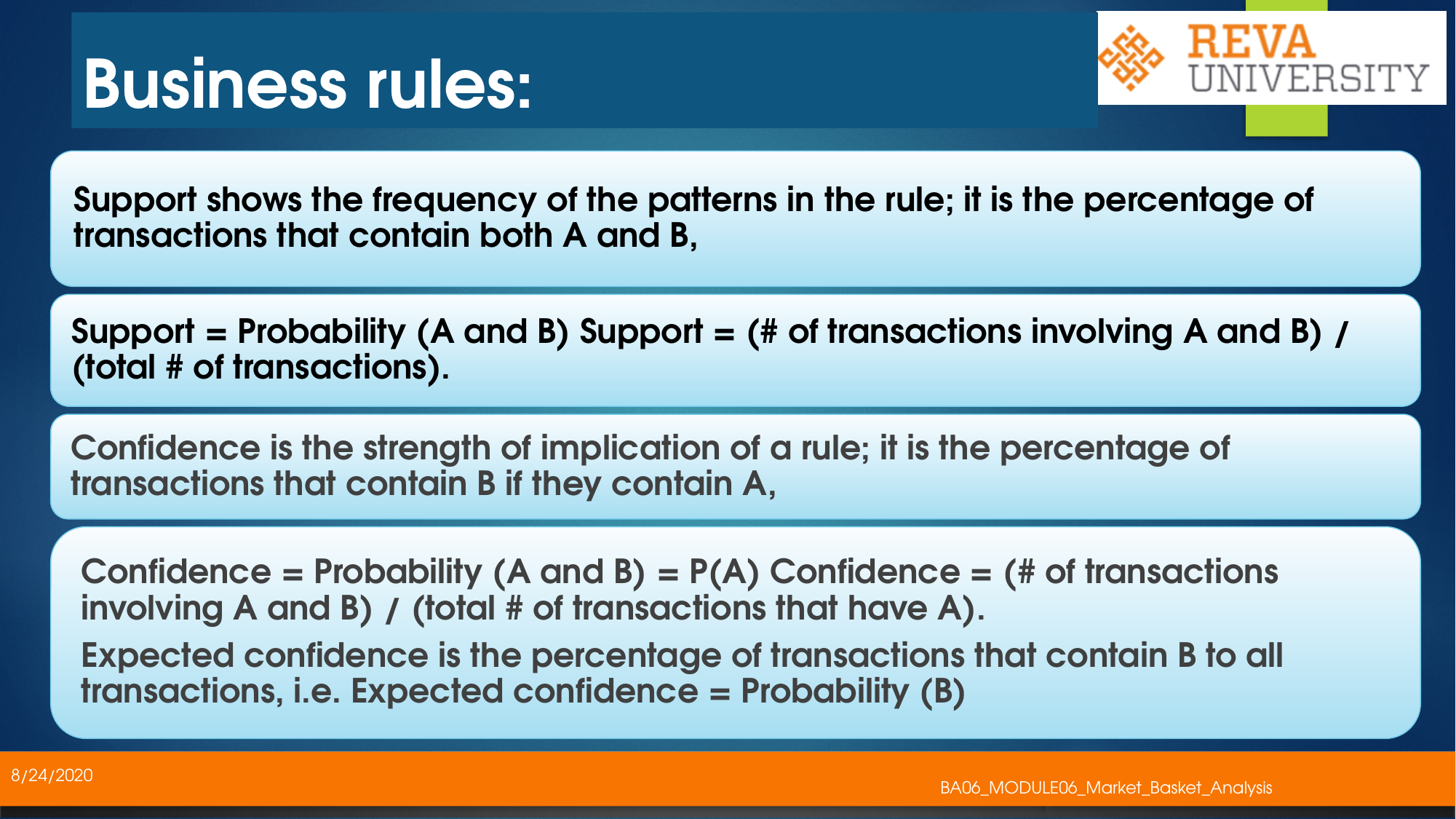

Business rules:
Support shows the frequency of the patterns in the rule; it is the percentage of transactions that contain both A and B,
Support = Probability (A and B) Support = (# of transactions involving A and B) / (total # of transactions).
Confidence is the strength of implication of a rule; it is the percentage of transactions that contain B if they contain A,
Confidence = Probability (A and B) = P(A) Confidence = (# of transactions involving A and B) / (total # of transactions that have A).
Expected confidence is the percentage of transactions that contain B to all transactions, i.e. Expected confidence = Probability (B)
8/24/2020
BA06_MODULE06_Market_Basket_Analysis